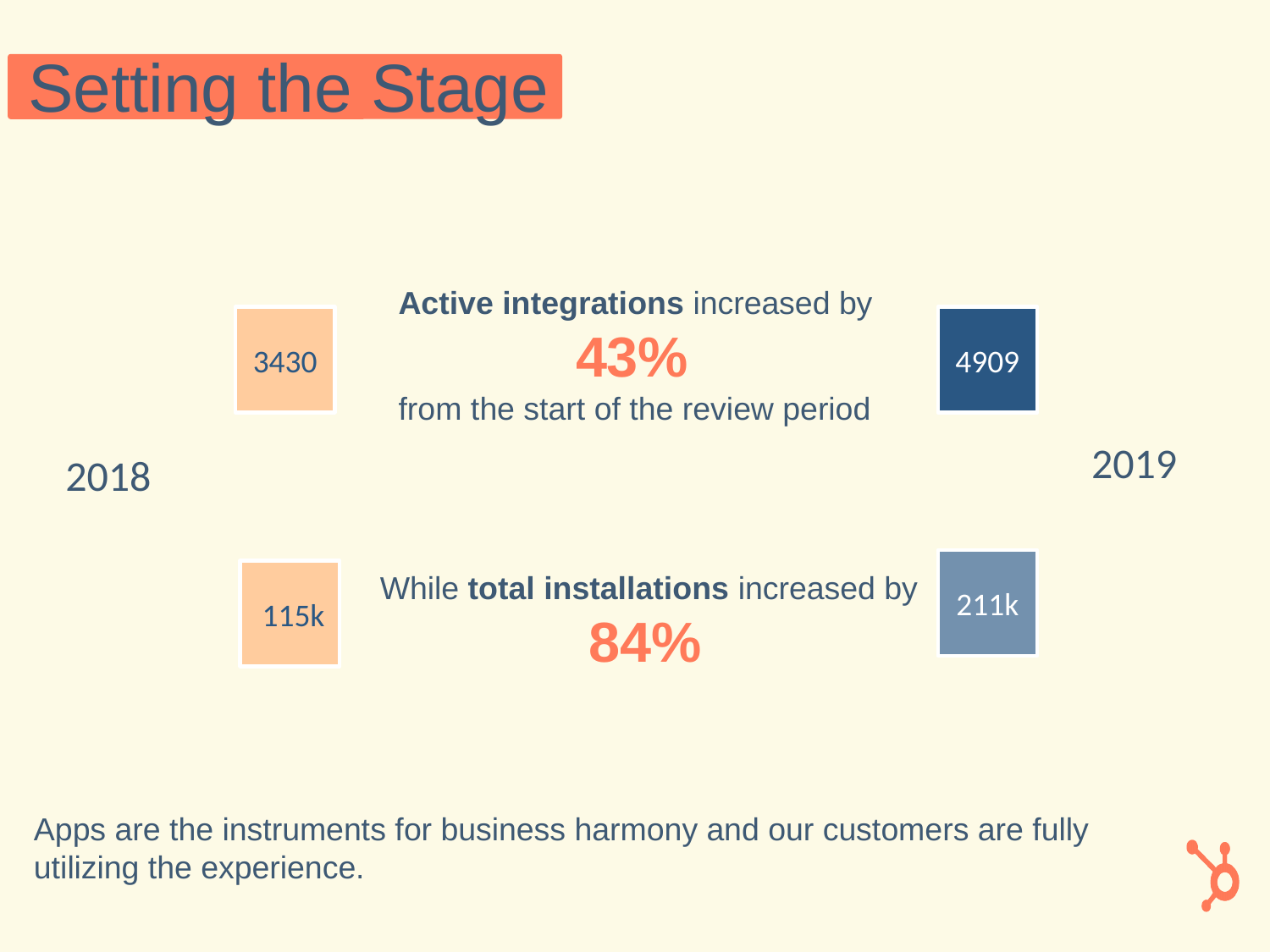

# Setting the Stage

Active integrations increased by
43%
from the start of the review period

3430
4909
2019
2018
211k
 115k
While total installations increased by
84%

Apps are the instruments for business harmony and our customers are fully
utilizing the experience.